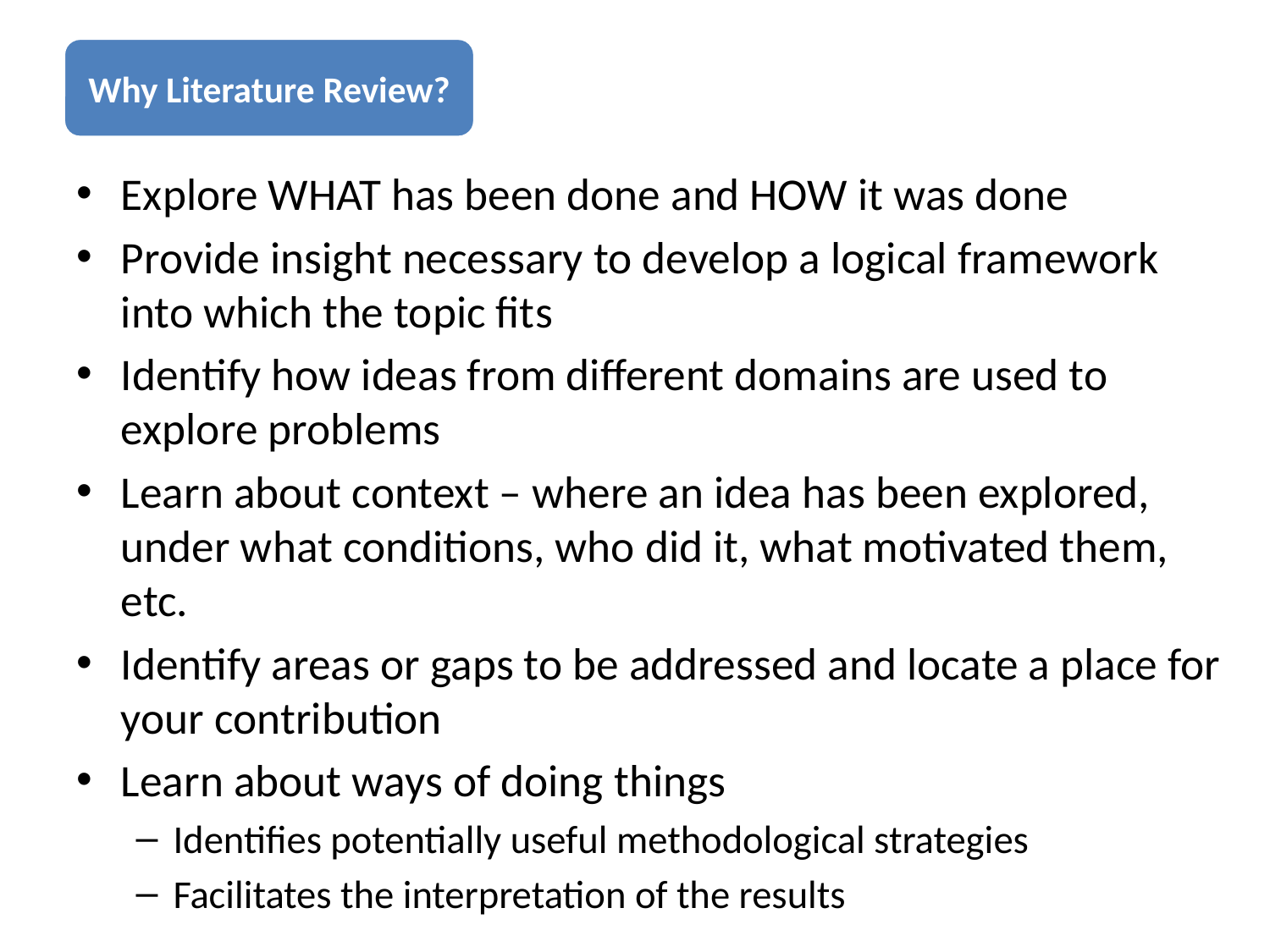

Why Literature Review?
Explore WHAT has been done and HOW it was done
Provide insight necessary to develop a logical framework into which the topic fits
Identify how ideas from different domains are used to explore problems
Learn about context – where an idea has been explored, under what conditions, who did it, what motivated them, etc.
Identify areas or gaps to be addressed and locate a place for your contribution
Learn about ways of doing things
Identifies potentially useful methodological strategies
Facilitates the interpretation of the results